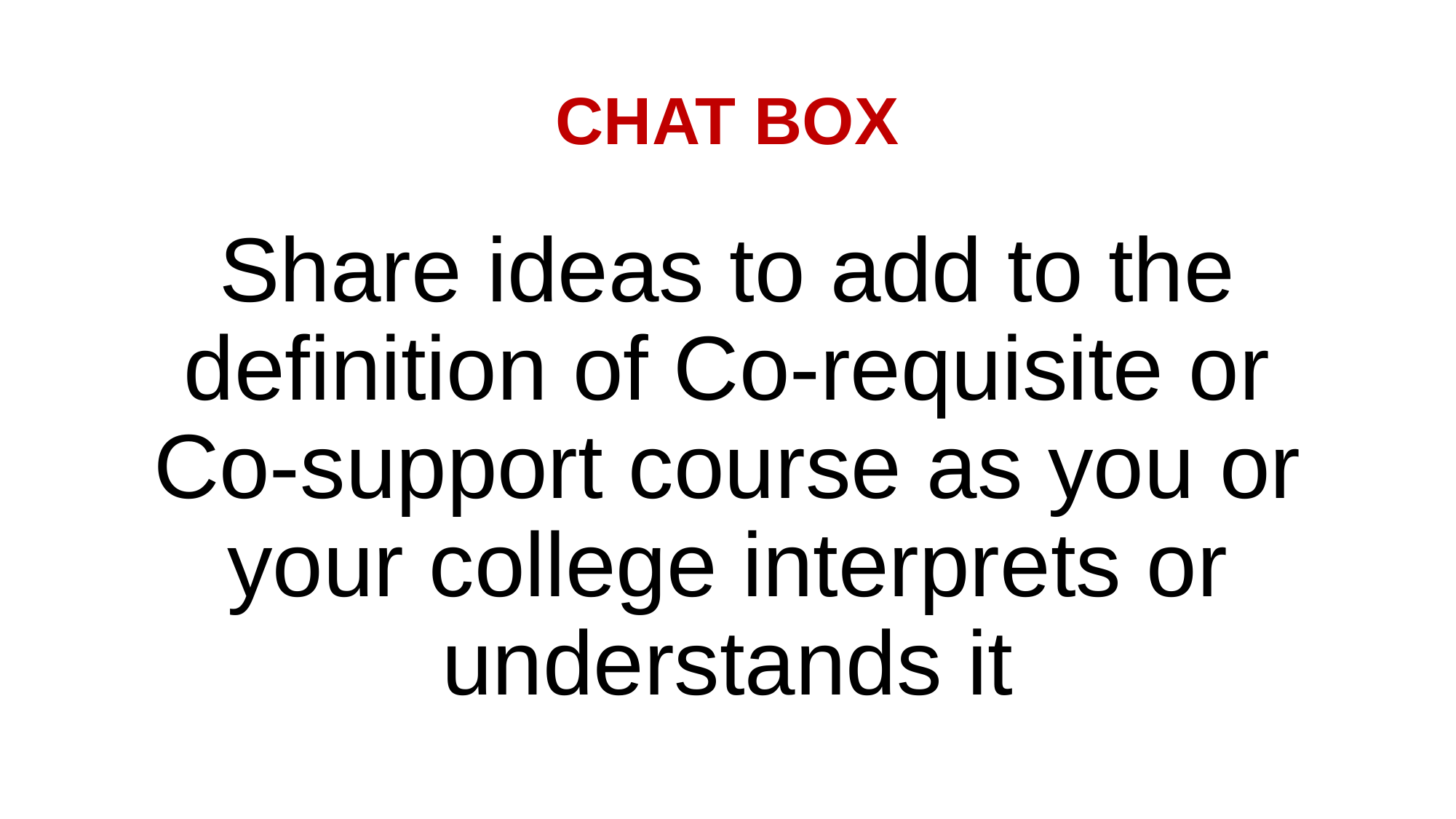

# CHAT BOX
Share ideas to add to the definition of Co-requisite or Co-support course as you or your college interprets or understands it